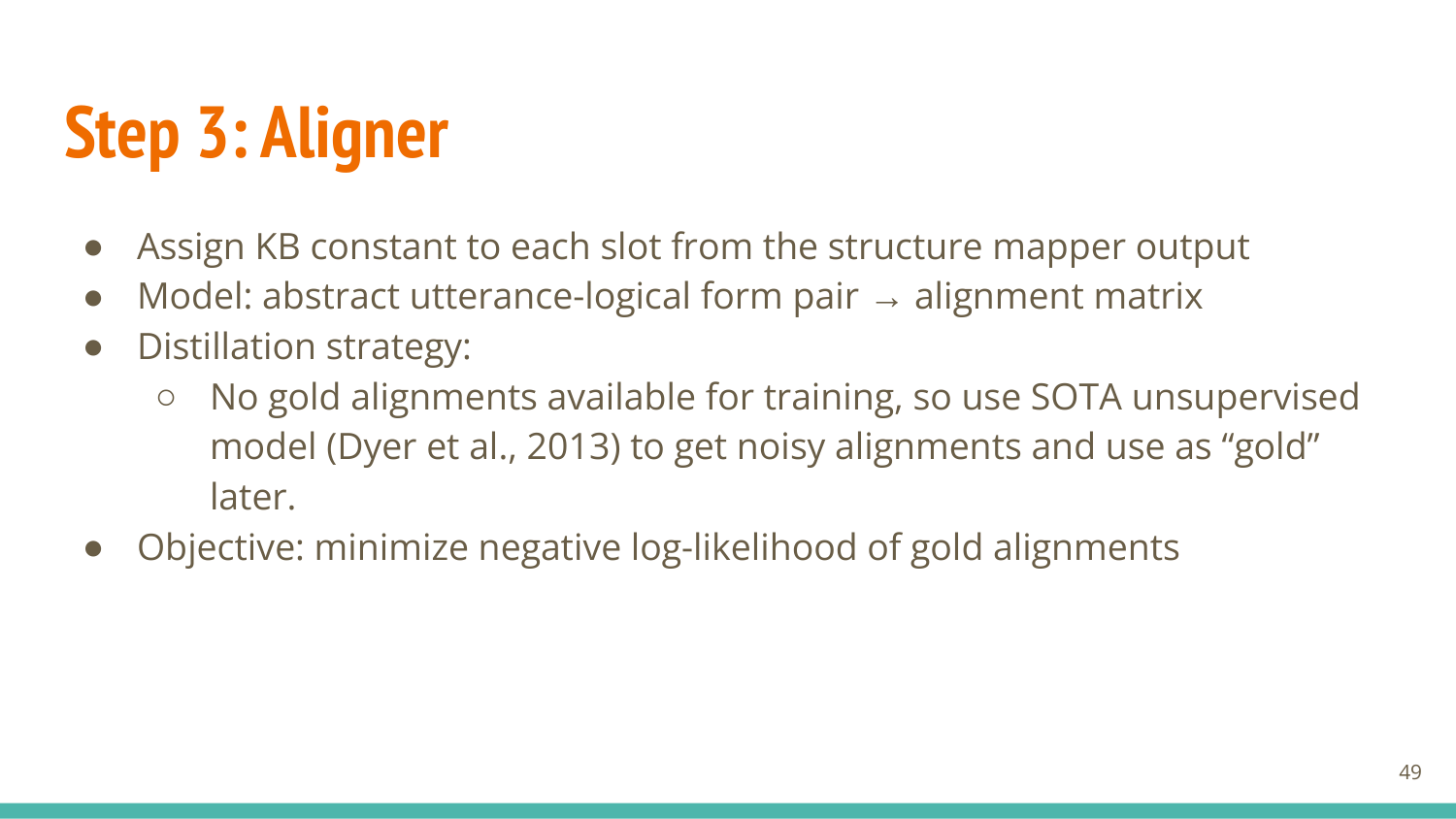

# Step 3: Aligner
Assign KB constant to each slot from the structure mapper output
Model: abstract utterance-logical form pair → alignment matrix
Distillation strategy:
No gold alignments available for training, so use SOTA unsupervised model (Dyer et al., 2013) to get noisy alignments and use as “gold” later.
Objective: minimize negative log-likelihood of gold alignments

49